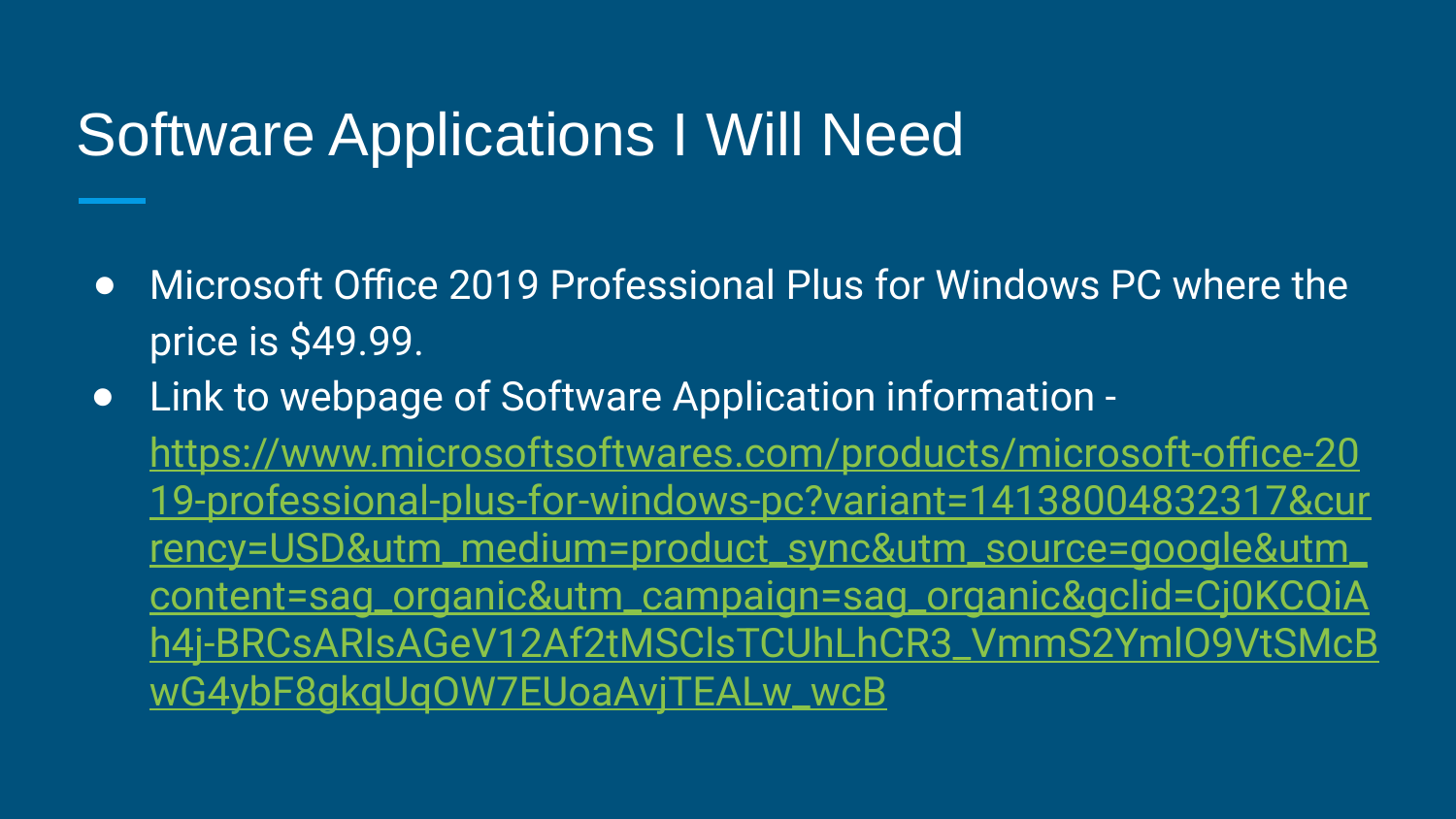

# Software Applications I Will Need
Microsoft Office 2019 Professional Plus for Windows PC where the price is $49.99.
Link to webpage of Software Application information - https://www.microsoftsoftwares.com/products/microsoft-office-2019-professional-plus-for-windows-pc?variant=14138004832317&currency=USD&utm_medium=product_sync&utm_source=google&utm_content=sag_organic&utm_campaign=sag_organic&gclid=Cj0KCQiAh4j-BRCsARIsAGeV12Af2tMSClsTCUhLhCR3_VmmS2YmlO9VtSMcBwG4ybF8gkqUqOW7EUoaAvjTEALw_wcB